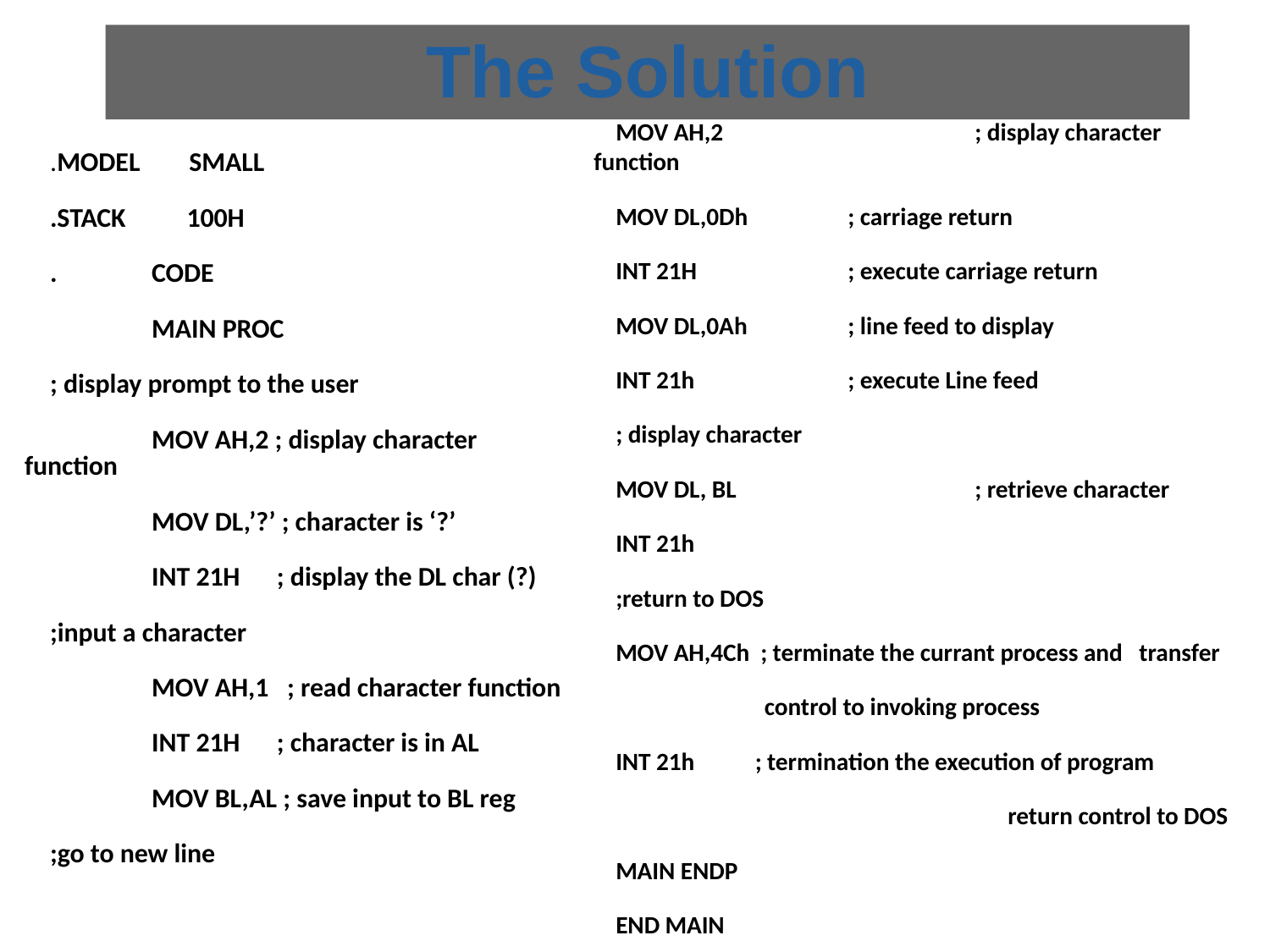

# The Solution
MOV AH,2 		; display character function
MOV DL,0Dh 	; carriage return
INT 21H 		; execute carriage return
MOV DL,0Ah 	; line feed to display
INT 21h 		; execute Line feed
; display character
MOV DL, BL 		; retrieve character
INT 21h
;return to DOS
MOV AH,4Ch  ; terminate the currant process and   transfer
                           control to invoking process
INT 21h           ; termination the execution of program
			      return control to DOS
MAIN ENDP
END MAIN
.MODEL        SMALL
.STACK          100H
.	CODE
	MAIN PROC
; display prompt to the user
	MOV AH,2 ; display character function
	MOV DL,’?’ ; character is ‘?’
	INT 21H      ; display the DL char (?)
;input a character
	MOV AH,1   ; read character function
	INT 21H      ; character is in AL
	MOV BL,AL ; save input to BL reg
;go to new line